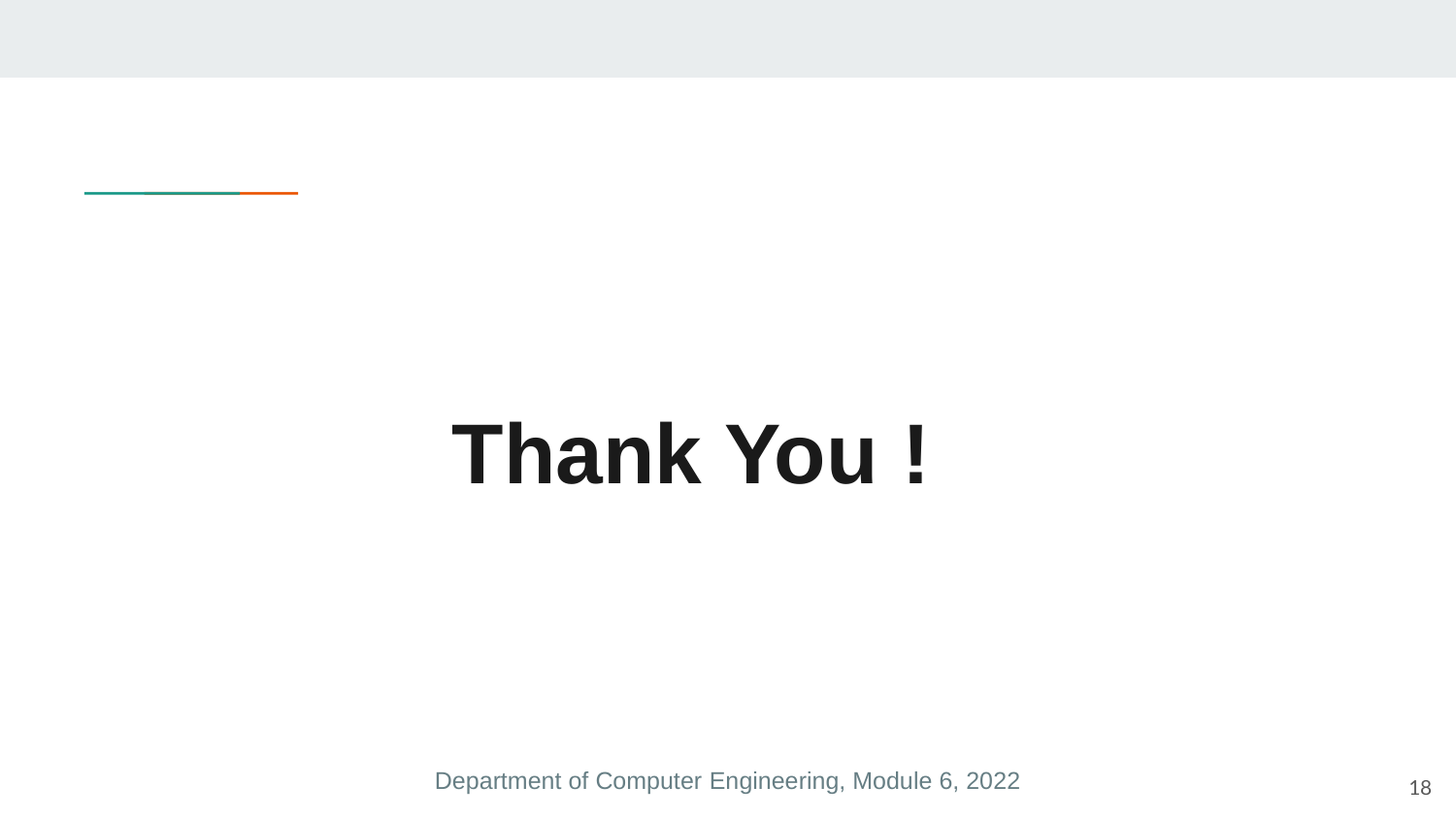

# Thank You !

18
Department of Computer Engineering, Module 6, 2022